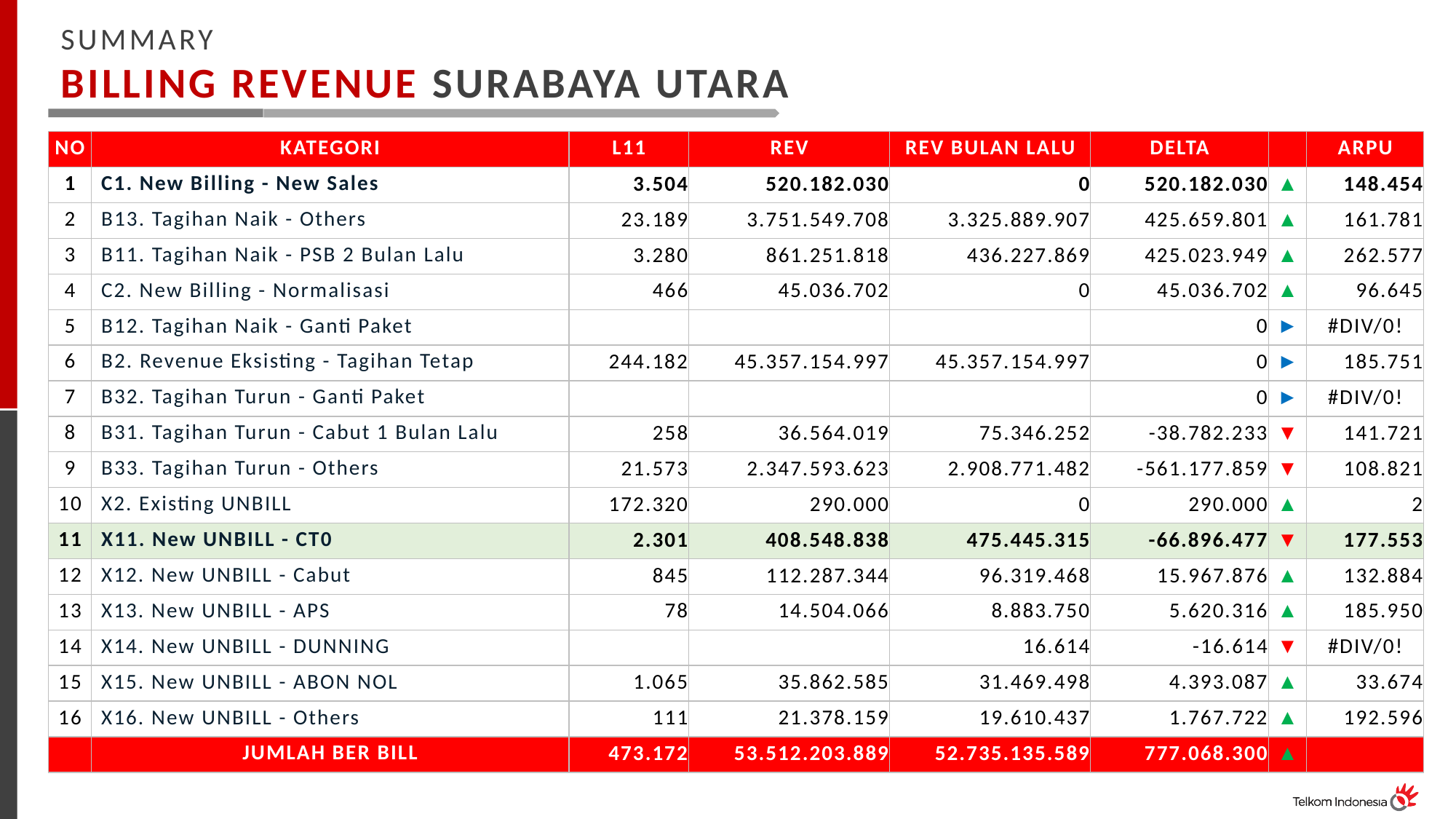

SUMMARY
BILLING REVENUE SURABAYA UTARA

| NO | KATEGORI | L11 | REV | REV BULAN LALU | DELTA |  | ARPU |
| --- | --- | --- | --- | --- | --- | --- | --- |
| 1 | C1. New Billing - New Sales | 3.504 | 520.182.030 | 0 | 520.182.030 | ▲ | 148.454 |
| 2 | B13. Tagihan Naik - Others | 23.189 | 3.751.549.708 | 3.325.889.907 | 425.659.801 | ▲ | 161.781 |
| 3 | B11. Tagihan Naik - PSB 2 Bulan Lalu | 3.280 | 861.251.818 | 436.227.869 | 425.023.949 | ▲ | 262.577 |
| 4 | C2. New Billing - Normalisasi | 466 | 45.036.702 | 0 | 45.036.702 | ▲ | 96.645 |
| 5 | B12. Tagihan Naik - Ganti Paket |  |  |  | 0 | ► | #DIV/0! |
| 6 | B2. Revenue Eksisting - Tagihan Tetap | 244.182 | 45.357.154.997 | 45.357.154.997 | 0 | ► | 185.751 |
| 7 | B32. Tagihan Turun - Ganti Paket |  |  |  | 0 | ► | #DIV/0! |
| 8 | B31. Tagihan Turun - Cabut 1 Bulan Lalu | 258 | 36.564.019 | 75.346.252 | -38.782.233 | ▼ | 141.721 |
| 9 | B33. Tagihan Turun - Others | 21.573 | 2.347.593.623 | 2.908.771.482 | -561.177.859 | ▼ | 108.821 |
| 10 | X2. Existing UNBILL | 172.320 | 290.000 | 0 | 290.000 | ▲ | 2 |
| 11 | X11. New UNBILL - CT0 | 2.301 | 408.548.838 | 475.445.315 | -66.896.477 | ▼ | 177.553 |
| 12 | X12. New UNBILL - Cabut | 845 | 112.287.344 | 96.319.468 | 15.967.876 | ▲ | 132.884 |
| 13 | X13. New UNBILL - APS | 78 | 14.504.066 | 8.883.750 | 5.620.316 | ▲ | 185.950 |
| 14 | X14. New UNBILL - DUNNING |  |  | 16.614 | -16.614 | ▼ | #DIV/0! |
| 15 | X15. New UNBILL - ABON NOL | 1.065 | 35.862.585 | 31.469.498 | 4.393.087 | ▲ | 33.674 |
| 16 | X16. New UNBILL - Others | 111 | 21.378.159 | 19.610.437 | 1.767.722 | ▲ | 192.596 |
|  | JUMLAH BER BILL | 473.172 | 53.512.203.889 | 52.735.135.589 | 777.068.300 | ▲ |  |